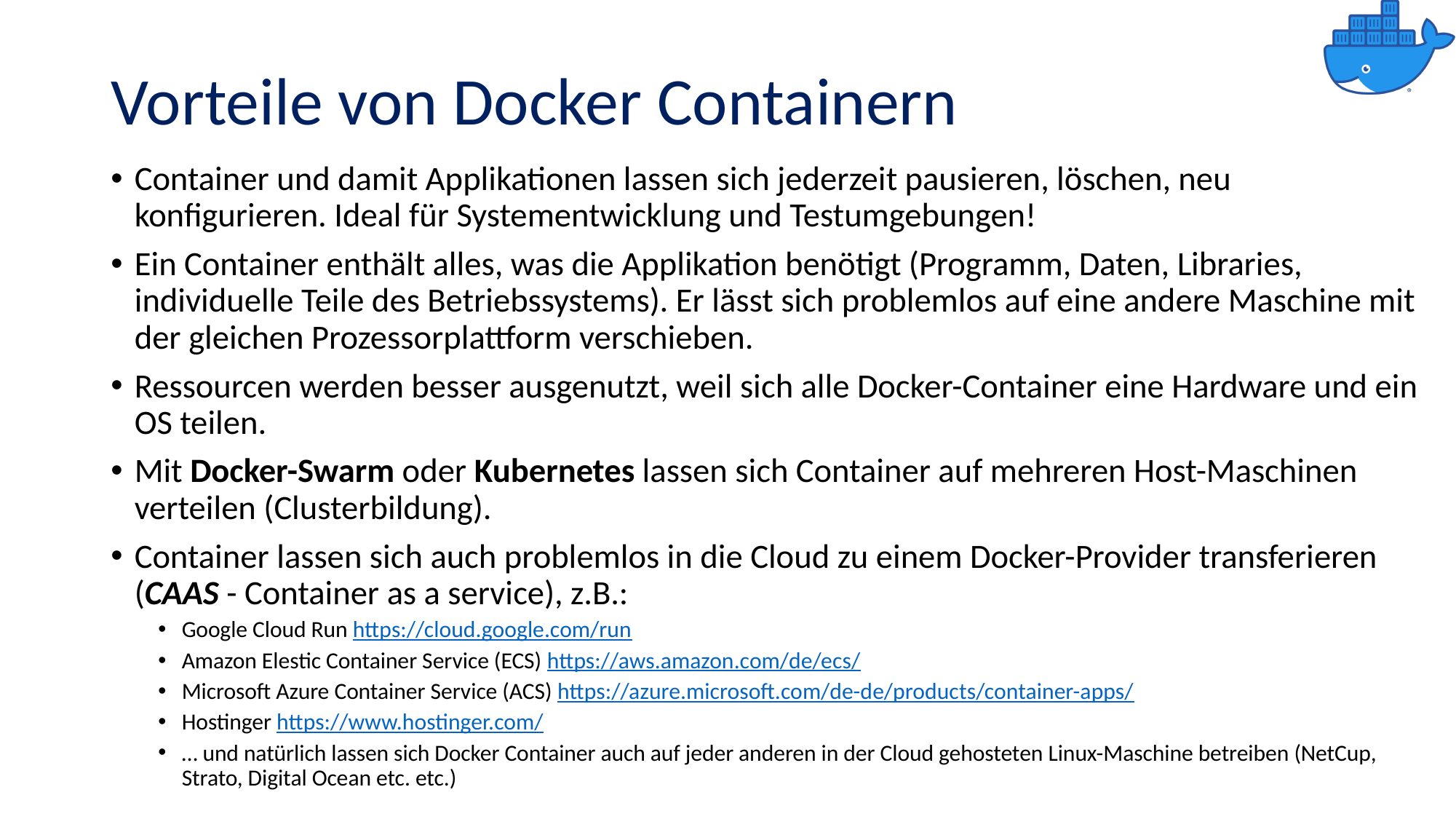

# Vorteile von Docker Containern
Container und damit Applikationen lassen sich jederzeit pausieren, löschen, neu konfigurieren. Ideal für Systementwicklung und Testumgebungen!
Ein Container enthält alles, was die Applikation benötigt (Programm, Daten, Libraries, individuelle Teile des Betriebssystems). Er lässt sich problemlos auf eine andere Maschine mit der gleichen Prozessorplattform verschieben.
Ressourcen werden besser ausgenutzt, weil sich alle Docker-Container eine Hardware und ein OS teilen.
Mit Docker-Swarm oder Kubernetes lassen sich Container auf mehreren Host-Maschinen verteilen (Clusterbildung).
Container lassen sich auch problemlos in die Cloud zu einem Docker-Provider transferieren (CAAS - Container as a service), z.B.:
Google Cloud Run https://cloud.google.com/run
Amazon Elestic Container Service (ECS) https://aws.amazon.com/de/ecs/
Microsoft Azure Container Service (ACS) https://azure.microsoft.com/de-de/products/container-apps/
Hostinger https://www.hostinger.com/
… und natürlich lassen sich Docker Container auch auf jeder anderen in der Cloud gehosteten Linux-Maschine betreiben (NetCup, Strato, Digital Ocean etc. etc.)